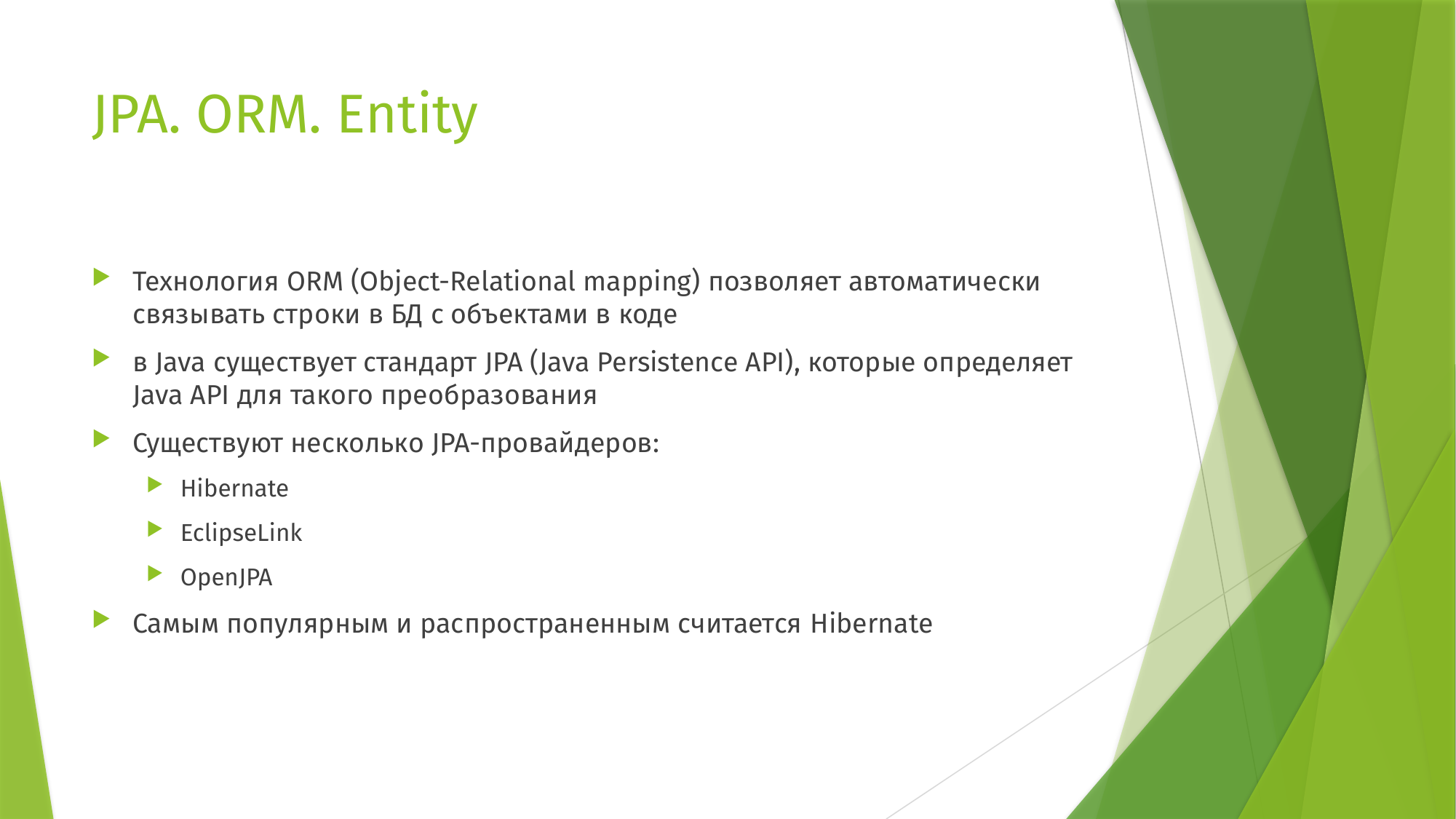

# JPA. ORM. Entity
Технология ORM (Object-Relational mapping) позволяет автоматически связывать строки в БД с объектами в коде
в Java существует стандарт JPA (Java Persistence API), которые определяет Java API для такого преобразования
Существуют несколько JPA-провайдеров:
Hibernate
EclipseLink
OpenJPA
Самым популярным и распространенным считается Hibernate